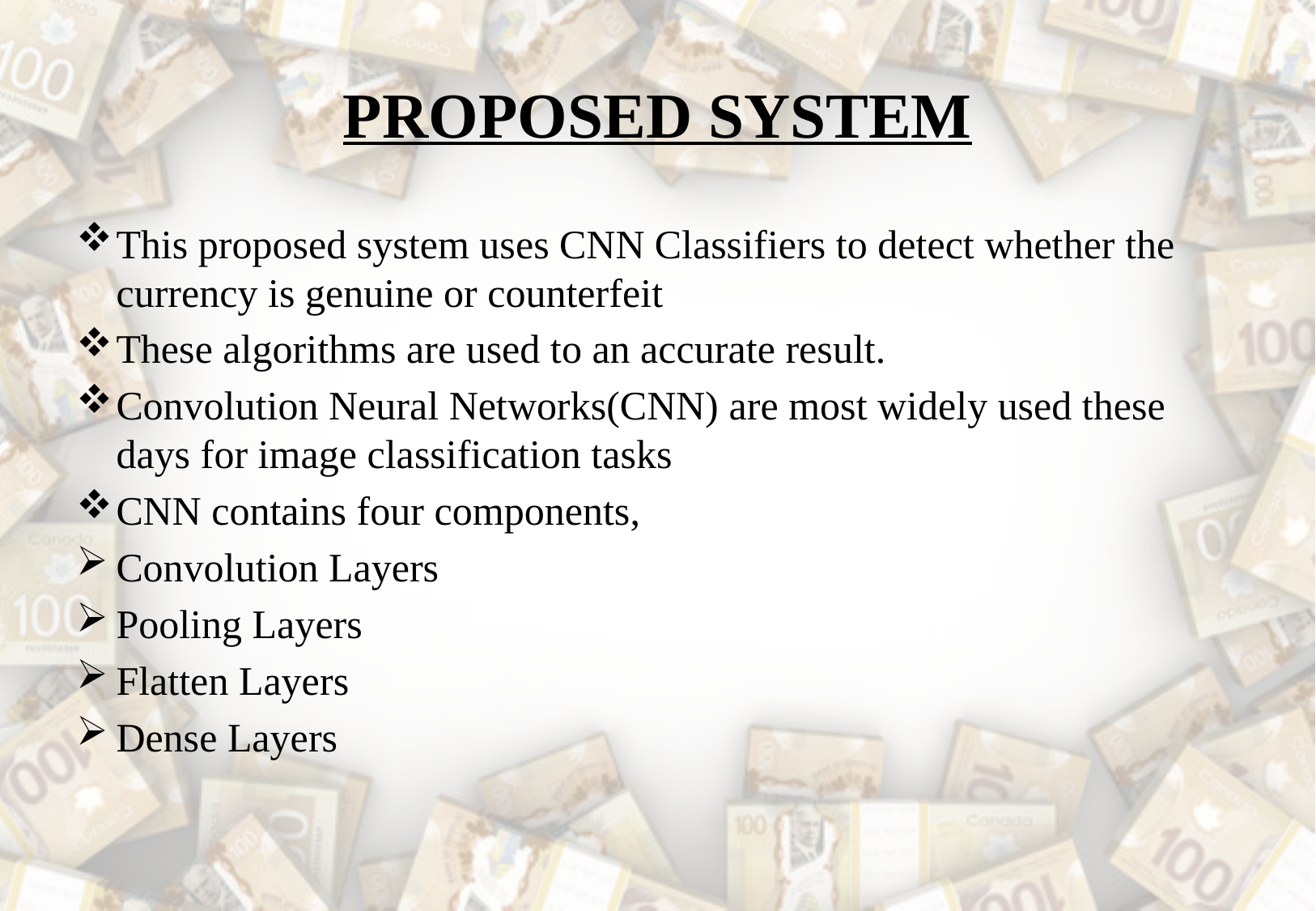

# PROPOSED SYSTEM
This proposed system uses CNN Classifiers to detect whether the currency is genuine or counterfeit
These algorithms are used to an accurate result.
Convolution Neural Networks(CNN) are most widely used these days for image classification tasks
CNN contains four components,
Convolution Layers
Pooling Layers
Flatten Layers
Dense Layers